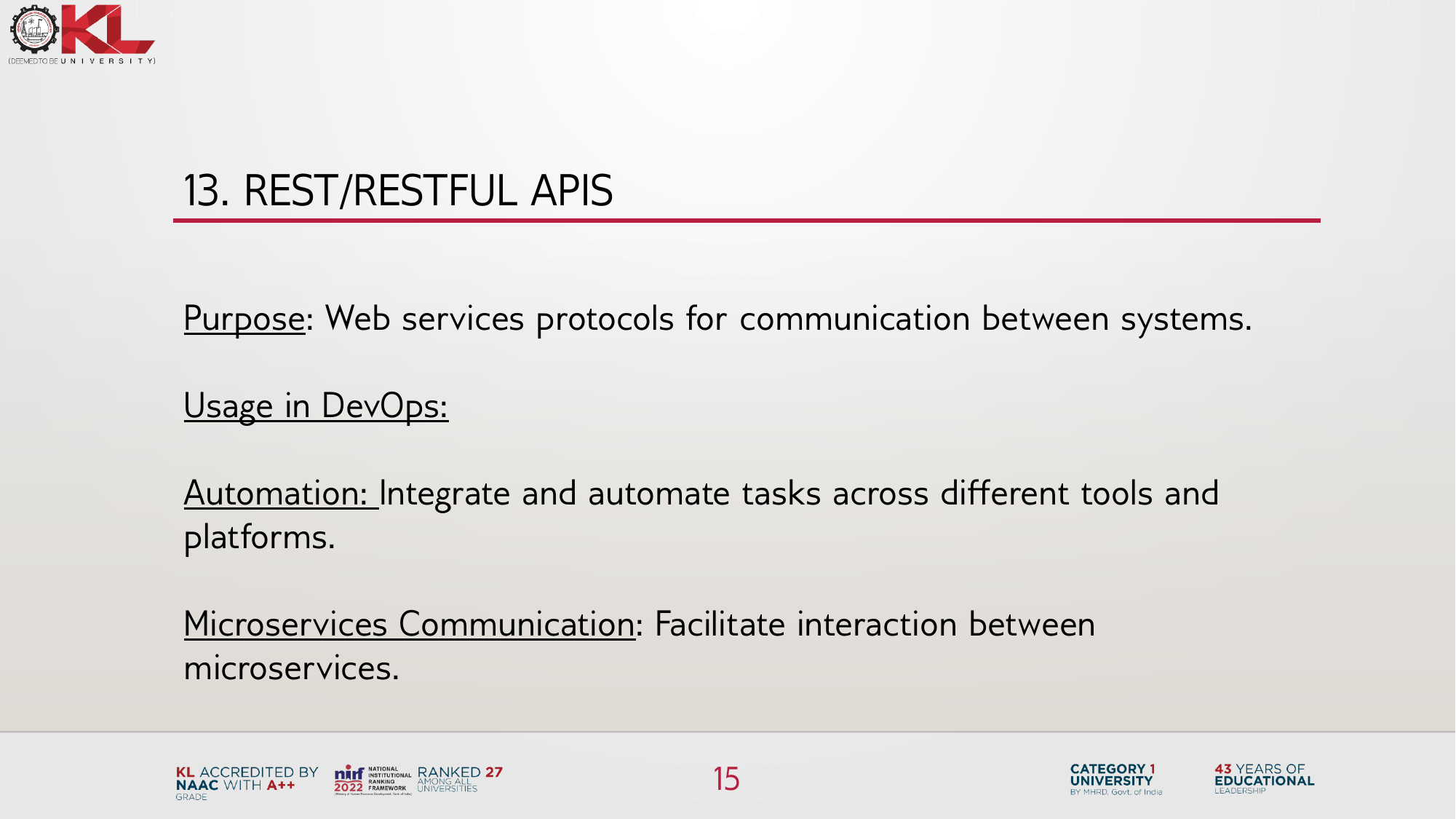

# 13. REST/RESTful APIs
Purpose: Web services protocols for communication between systems.

Usage in DevOps:

Automation: Integrate and automate tasks across different tools and platforms.

Microservices Communication: Facilitate interaction between microservices.
15